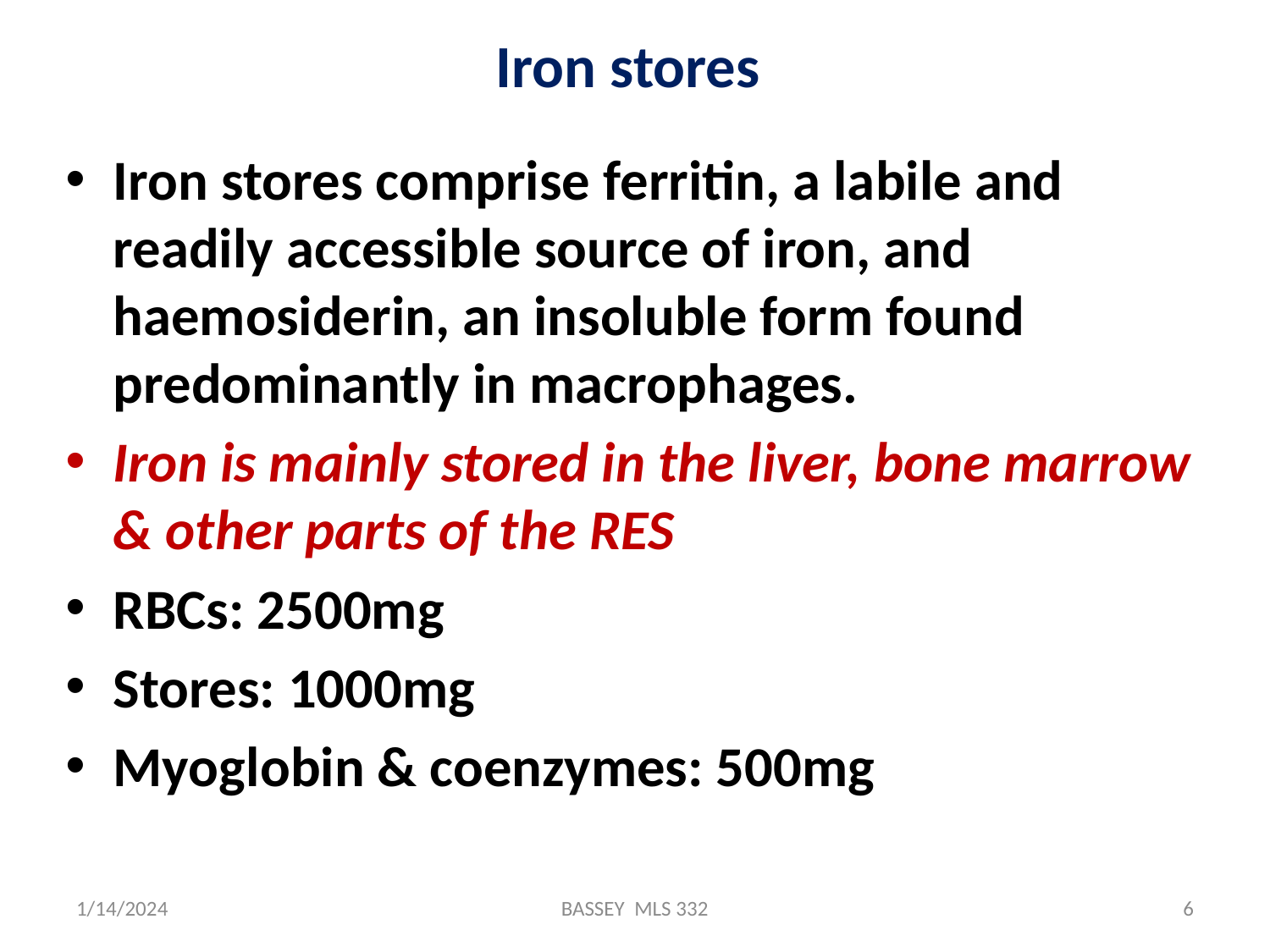

# Iron stores
Iron stores comprise ferritin, a labile and readily accessible source of iron, and haemosiderin, an insoluble form found predominantly in macrophages.
Iron is mainly stored in the liver, bone marrow & other parts of the RES
RBCs: 2500mg
Stores: 1000mg
Myoglobin & coenzymes: 500mg

1/14/2024
BASSEY  MLS 332
6